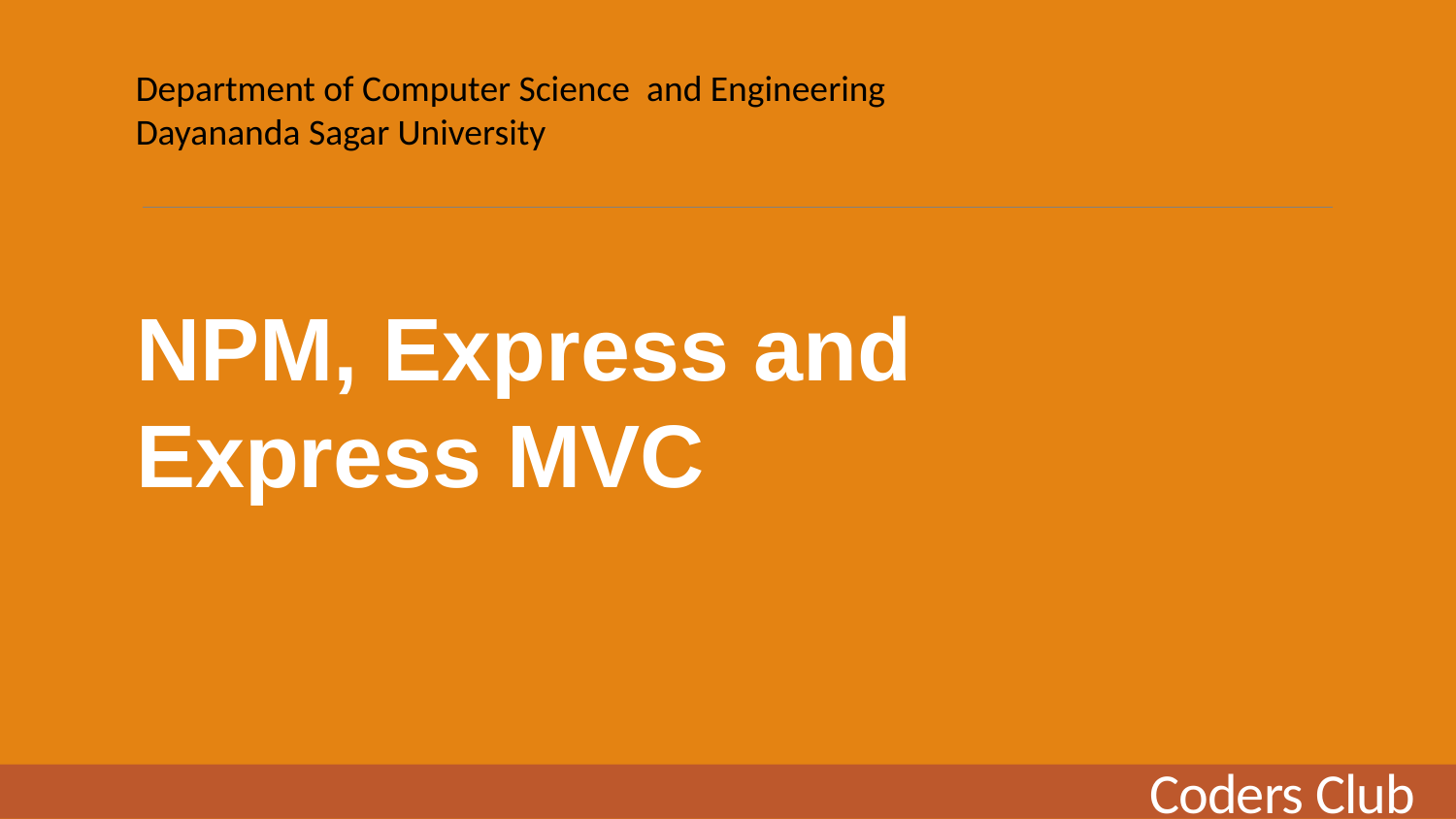

Department of Computer Science  and Engineering
Dayananda Sagar University
NPM, Express and Express MVC

# Coders Club